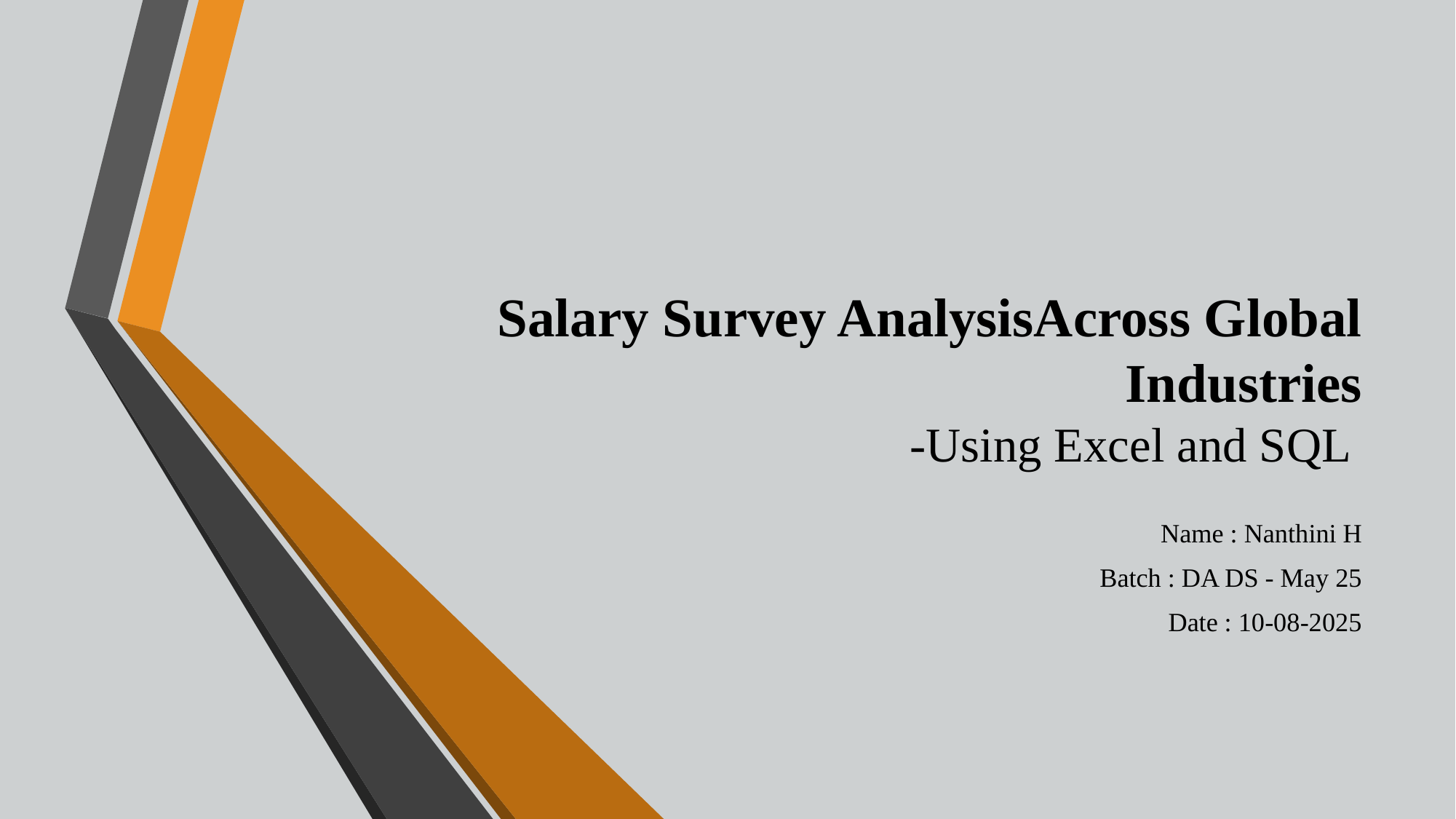

# Salary Survey AnalysisAcross Global Industries -Using Excel and SQL
Name : Nanthini H
Batch : DA DS - May 25
Date : 10-08-2025